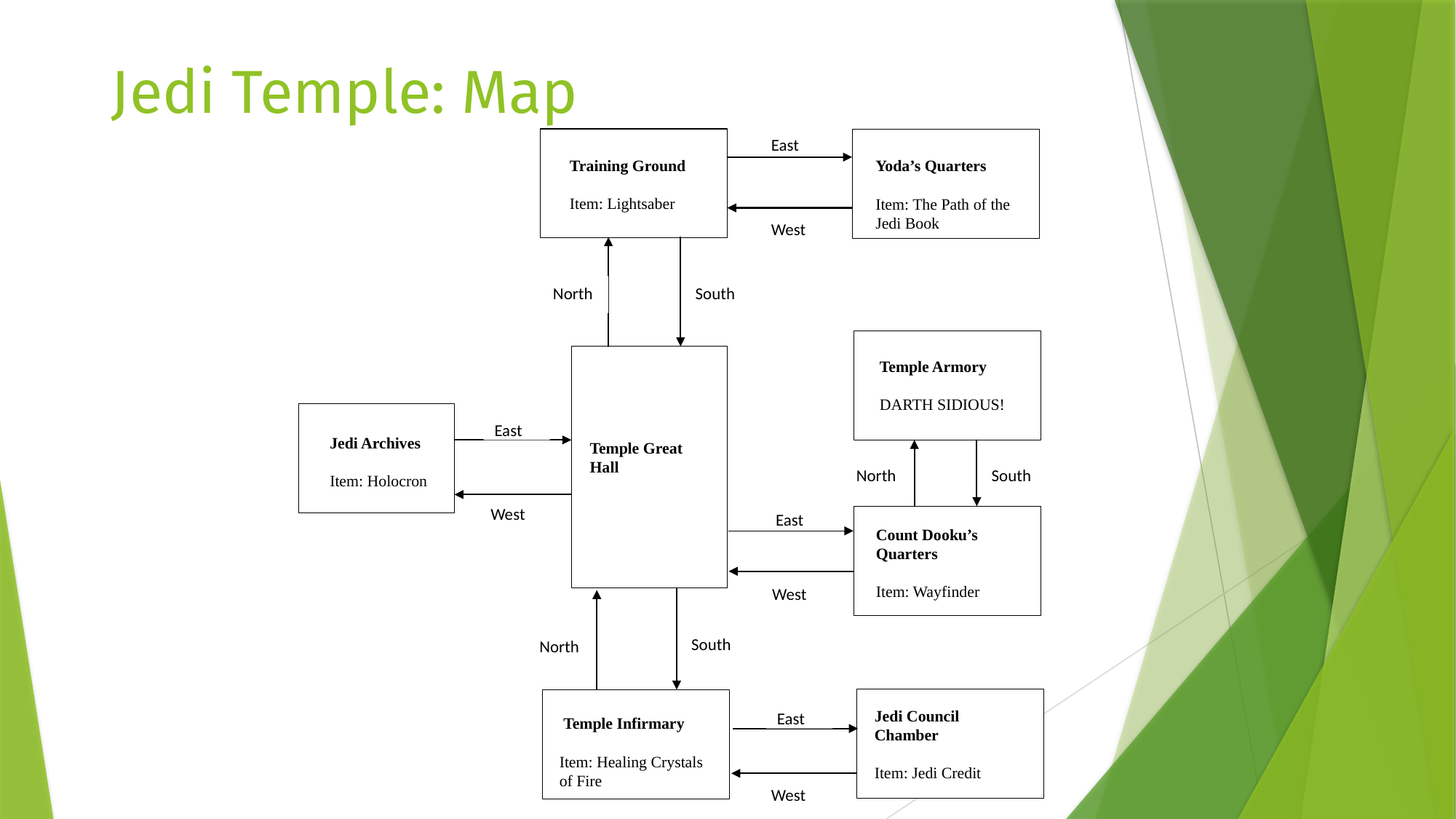

# Jedi Temple: Map
East

Training Ground

Item: Lightsaber
Yoda’s Quarters

Item: The Path of the Jedi Book
West
North
South

Temple Armory

DARTH SIDIOUS!

East
Jedi Archives

Item: Holocron
Temple Great Hall
North
South
West
East

Count Dooku’s Quarters

Item: Wayfinder
West
South
North

Jedi Council Chamber

Item: Jedi Credit
East
 Temple Infirmary

Item: Healing Crystals of Fire
West